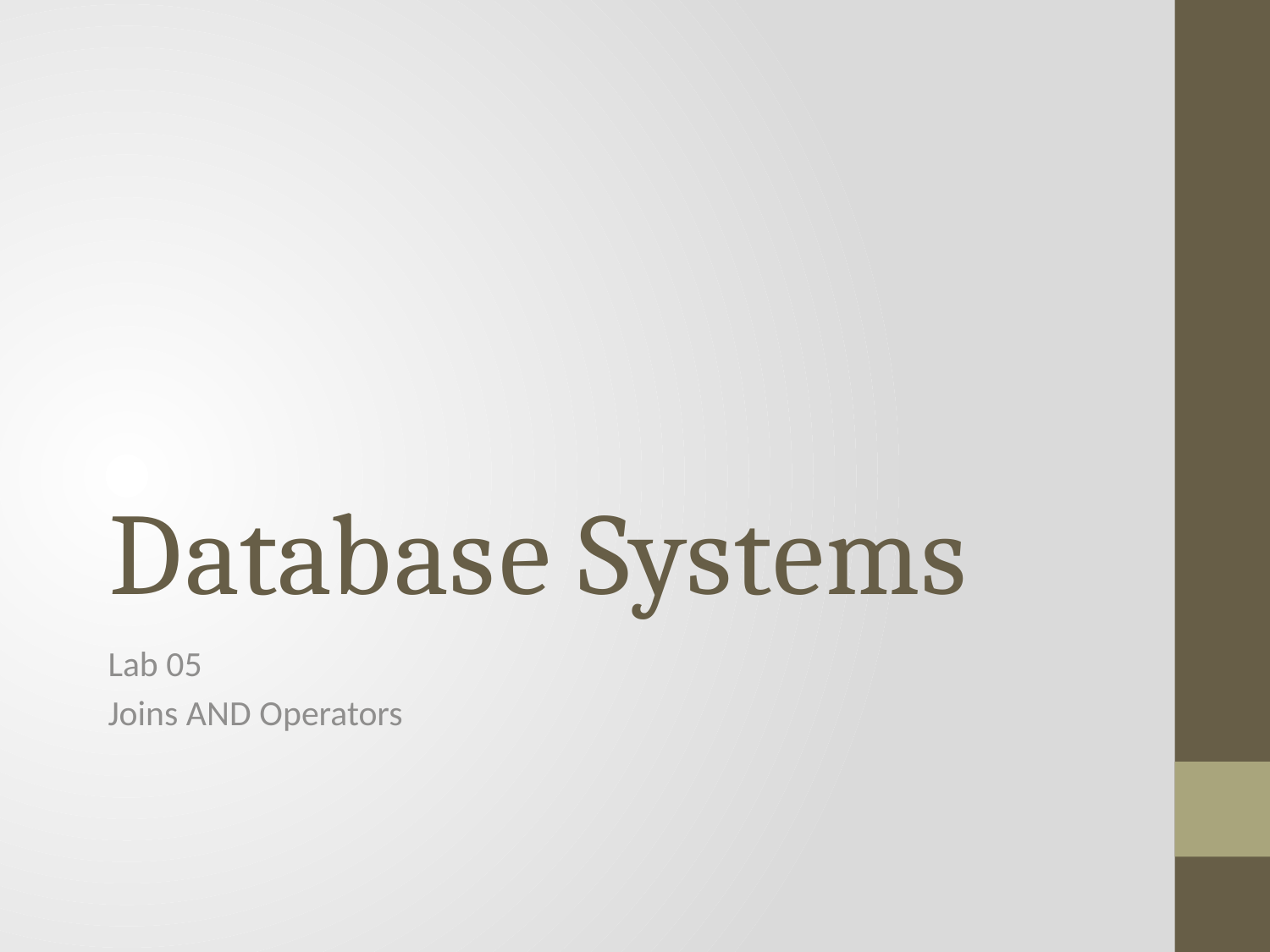

# Database Systems
Lab 05
Joins AND Operators